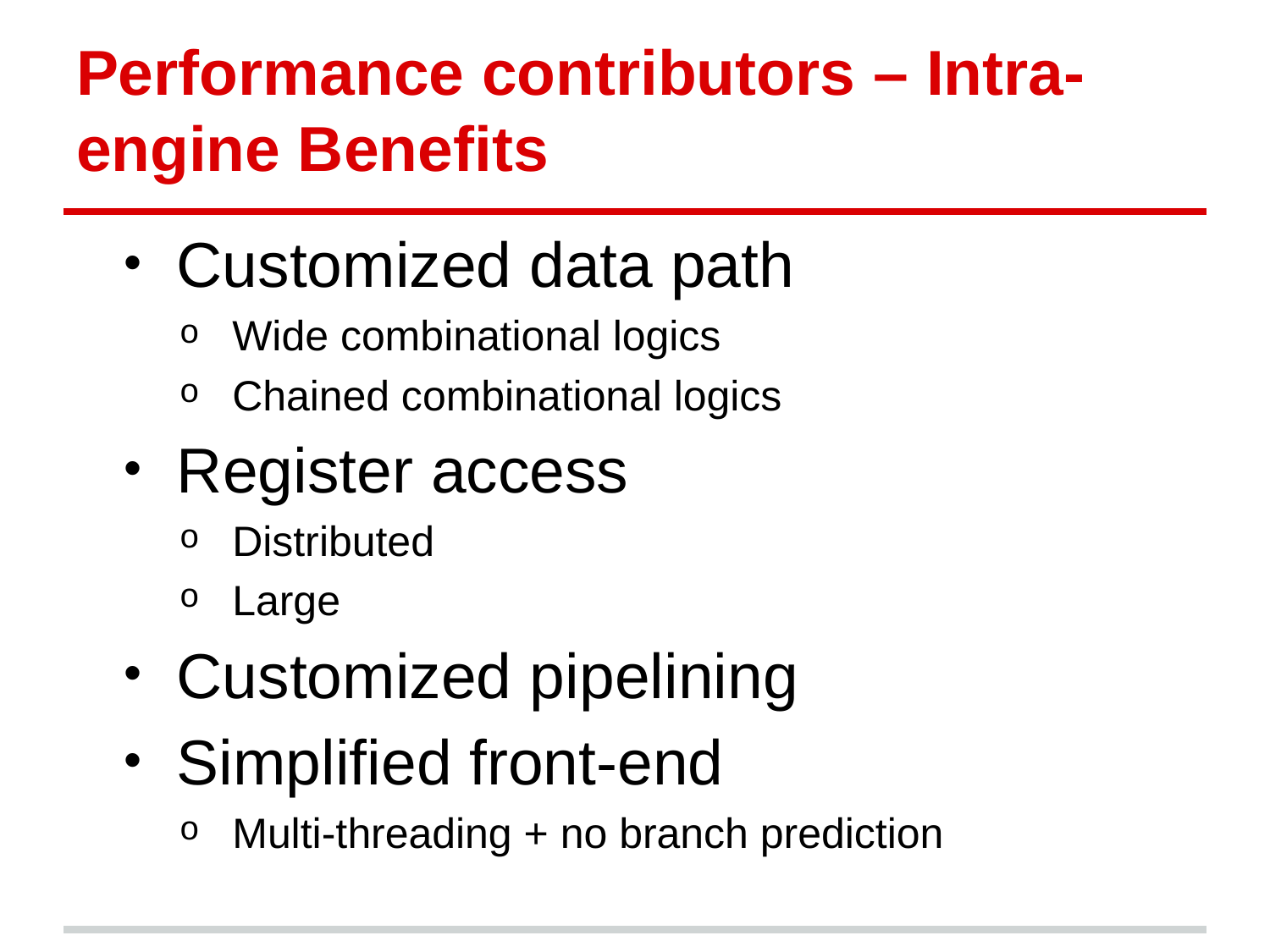

# Performance contributors – Intra-engine Benefits
Customized data path
Wide combinational logics
Chained combinational logics
Register access
Distributed
Large
Customized pipelining
Simplified front-end
Multi-threading + no branch prediction